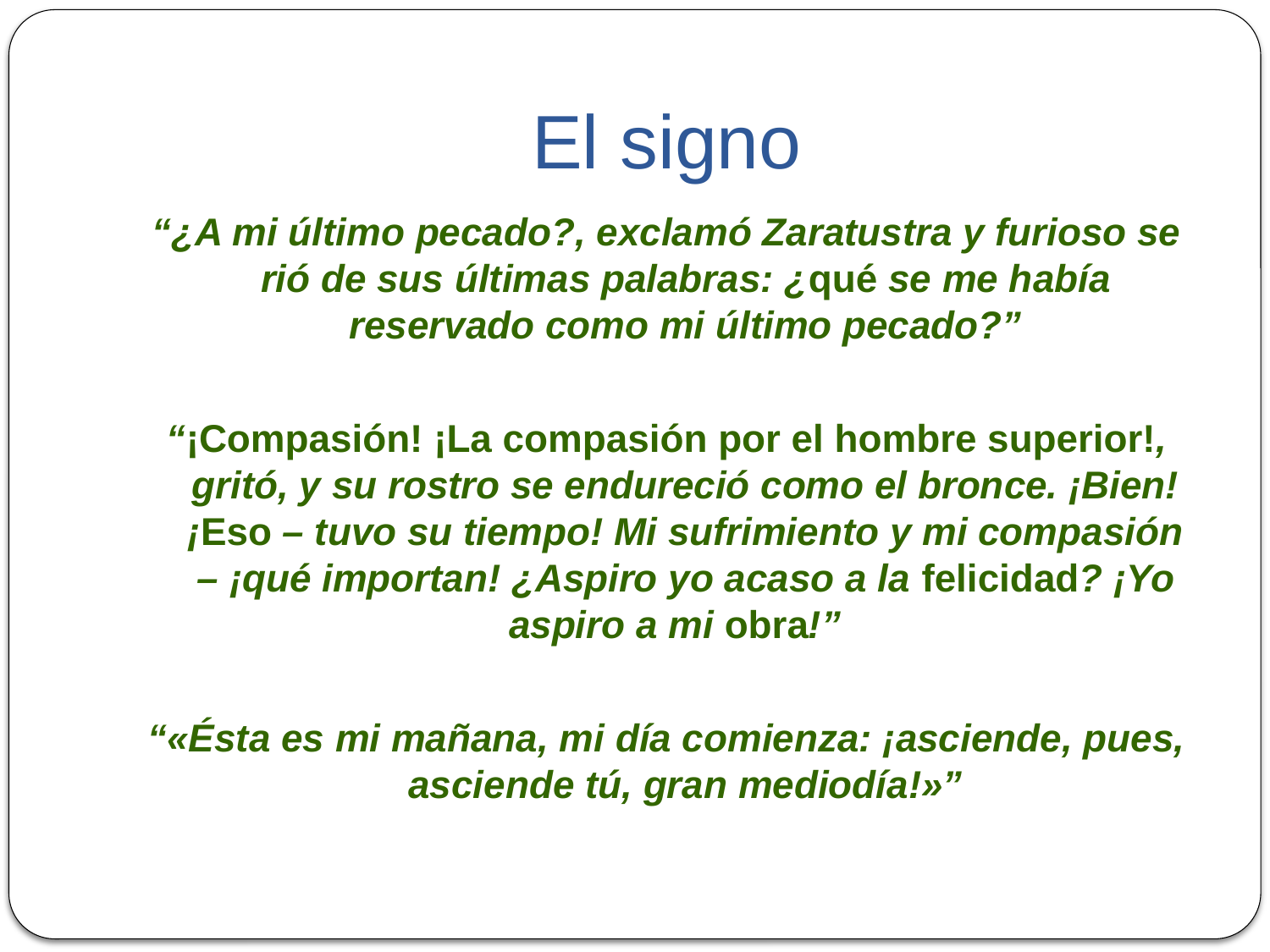

# El signo
“¿A mi último pecado?, exclamó Zaratustra y furioso se rió de sus últimas palabras: ¿qué se me había reservado como mi último pecado?”

“¡Compasión! ¡La compasión por el hombre superior!, gritó, y su rostro se endureció como el bronce. ¡Bien! ¡Eso – tuvo su tiempo! Mi sufrimiento y mi compasión – ¡qué importan! ¿Aspiro yo acaso a la felicidad? ¡Yo aspiro a mi obra!”

“«Ésta es mi mañana, mi día comienza: ¡asciende, pues, asciende tú, gran mediodía!»”